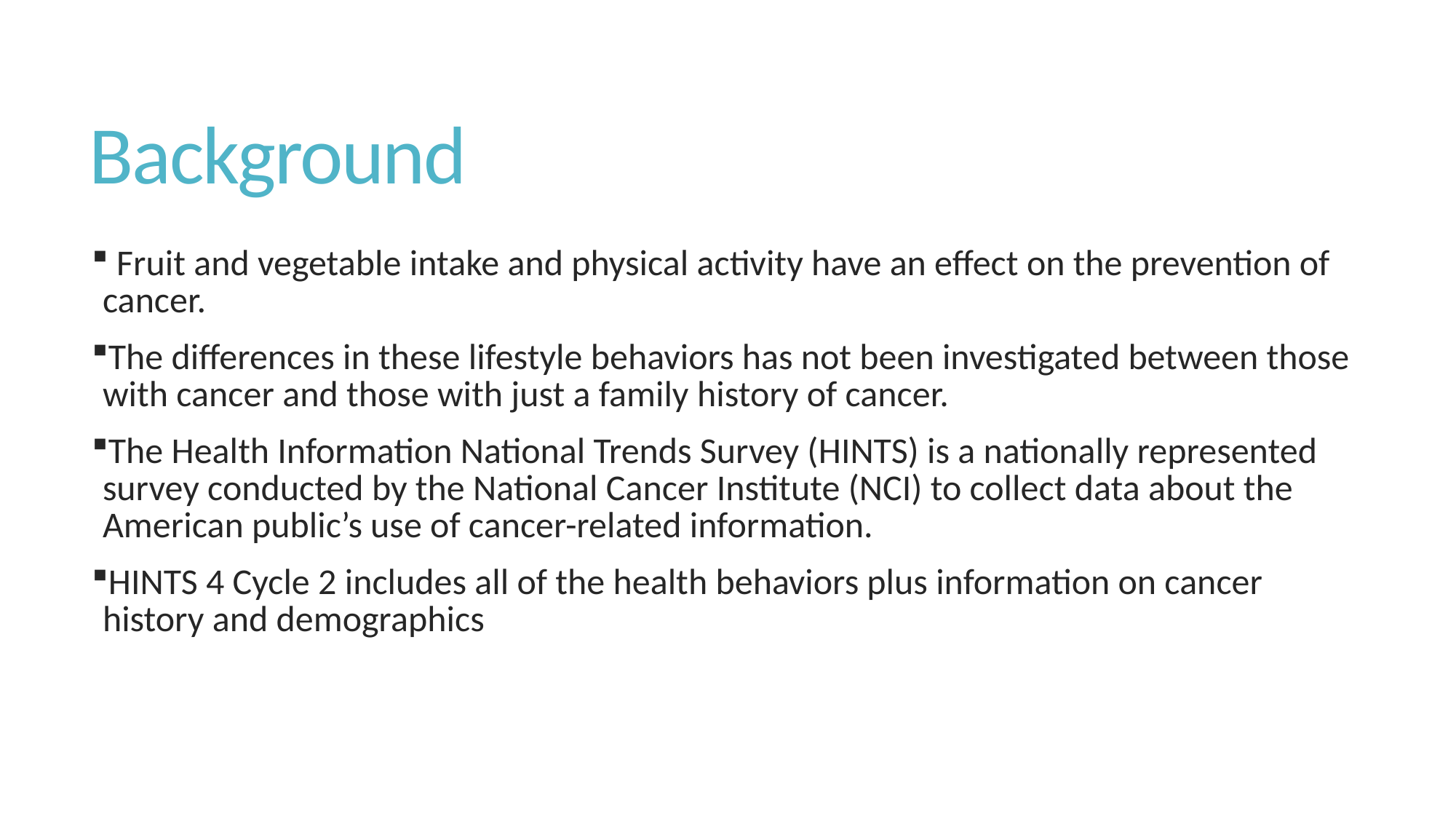

# Background
 Fruit and vegetable intake and physical activity have an effect on the prevention of cancer.
The differences in these lifestyle behaviors has not been investigated between those with cancer and those with just a family history of cancer.
The Health Information National Trends Survey (HINTS) is a nationally represented survey conducted by the National Cancer Institute (NCI) to collect data about the American public’s use of cancer-related information.
HINTS 4 Cycle 2 includes all of the health behaviors plus information on cancer history and demographics